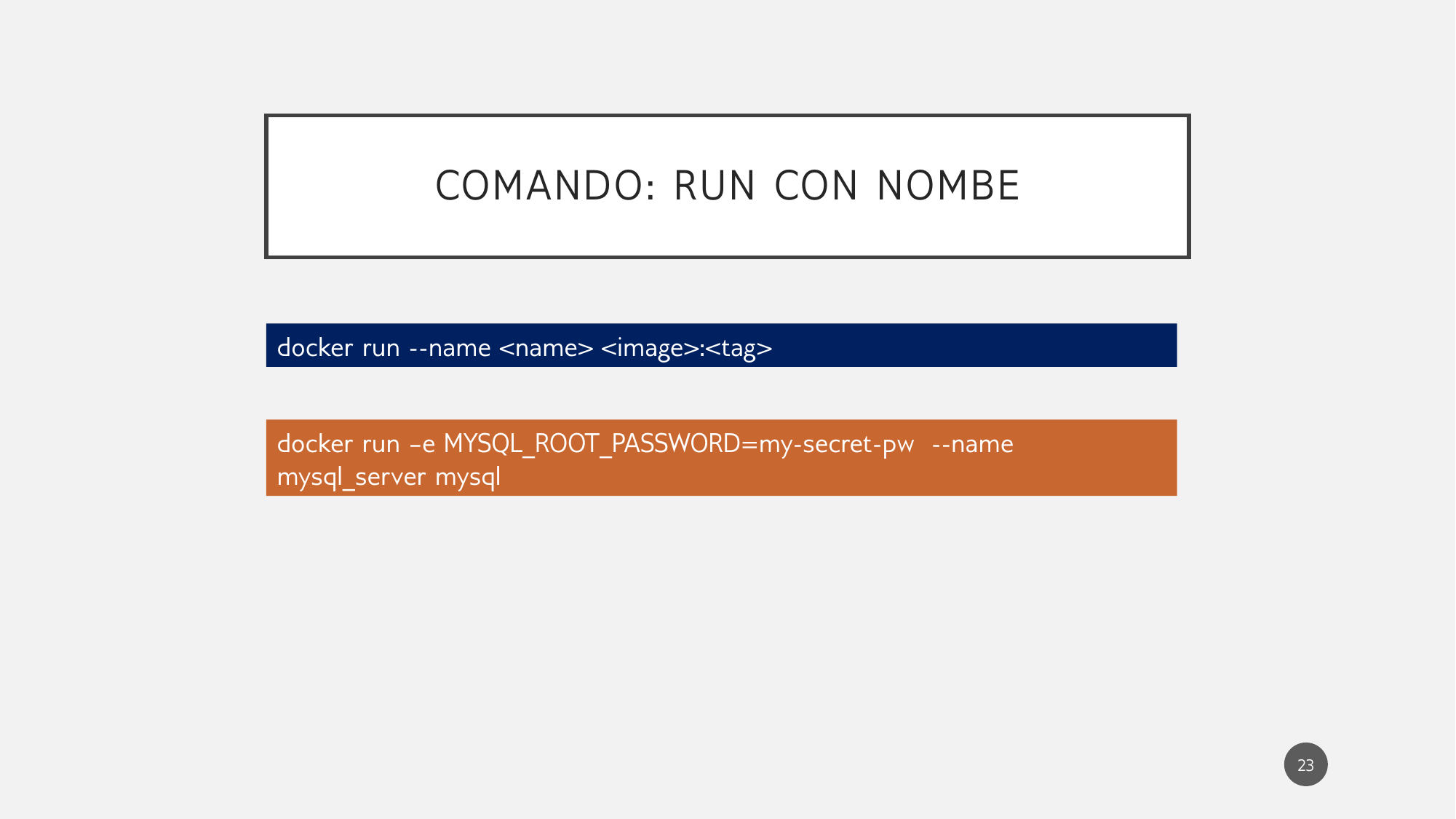

# COMANDO: RUN con nombe
docker run --name <name> <image>:<tag>
docker run –e MYSQL_ROOT_PASSWORD=my-secret-pw  --name mysql_server mysql
23